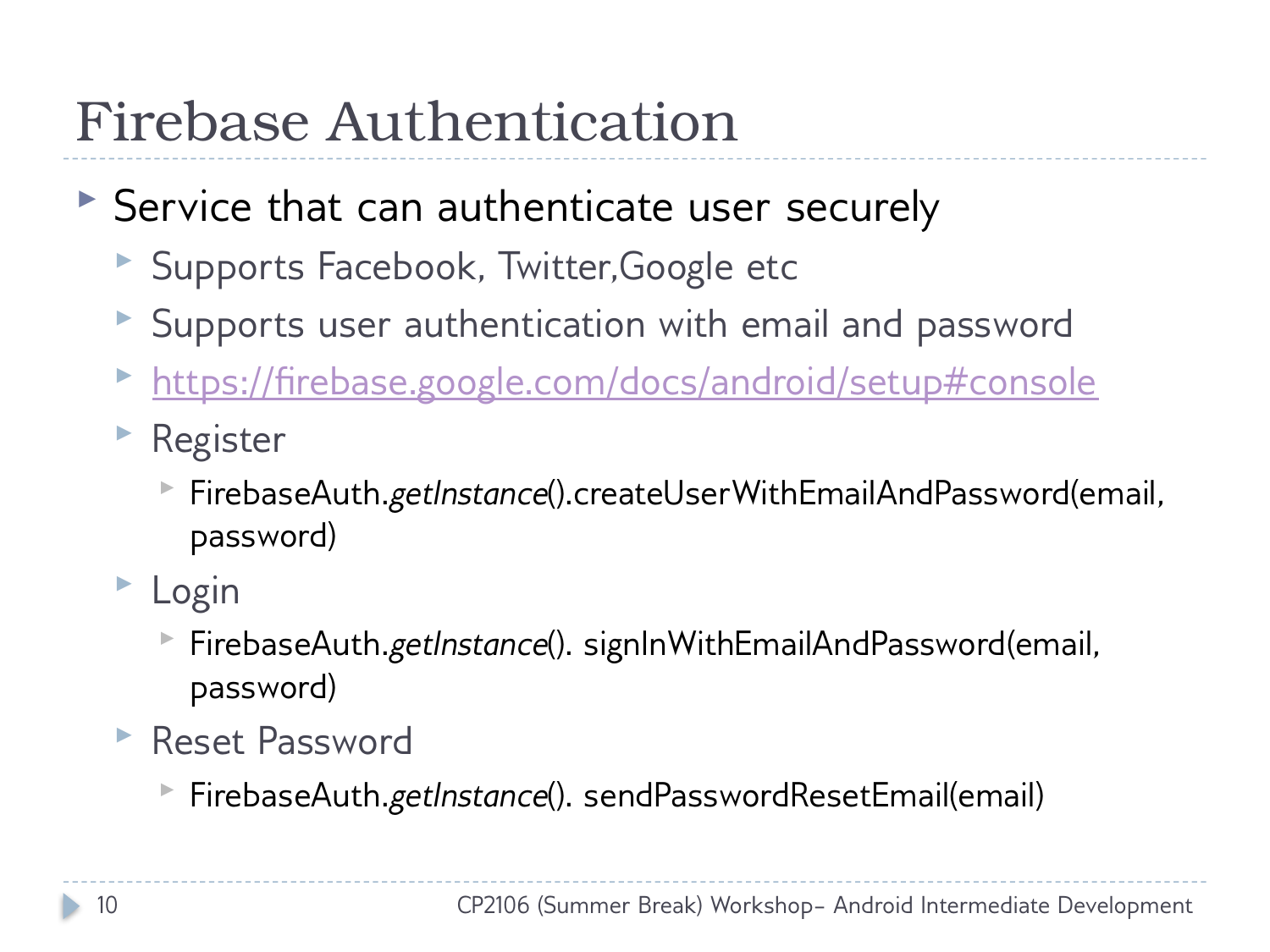

# Firebase Authentication
Service that can authenticate user securely
Supports Facebook, Twitter,Google etc
Supports user authentication with email and password
https://firebase.google.com/docs/android/setup#console
Register
FirebaseAuth.getInstance().createUserWithEmailAndPassword(email, password)
Login
FirebaseAuth.getInstance(). signInWithEmailAndPassword(email, password)
Reset Password
FirebaseAuth.getInstance(). sendPasswordResetEmail(email)

10
CP2106 (Summer Break) Workshop– Android Intermediate Development